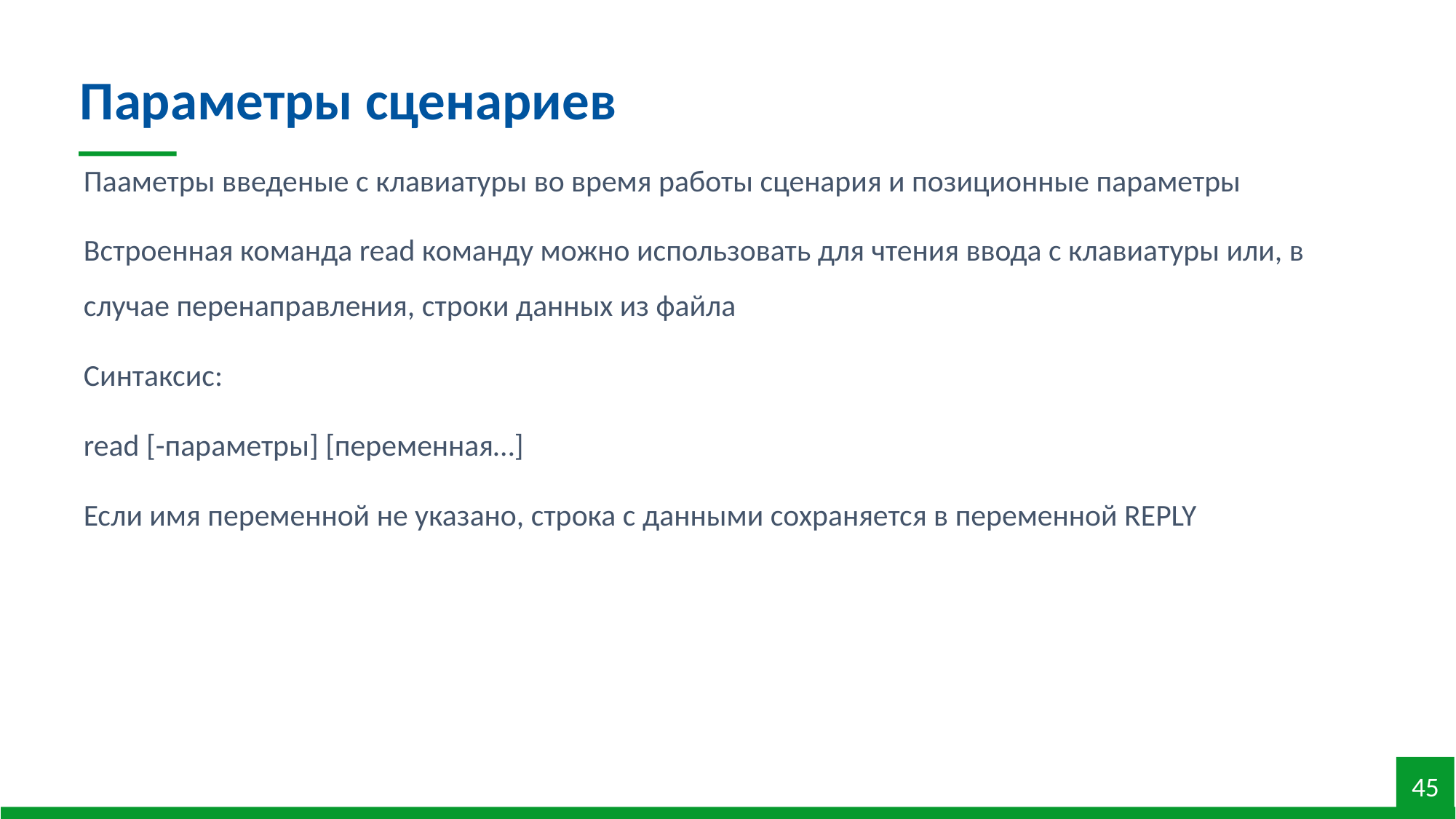

Параметры сценариев
Пааметры введеные с клавиатуры во время работы сценария и позиционные параметры
Встроенная команда read команду можно использовать для чтения ввода с клавиатуры или, в случае перенаправления, строки данных из файла
Синтаксис:
read [-параметры] [переменная…]
Если имя переменной не указано, строка с данными сохраняется в переменной REPLY